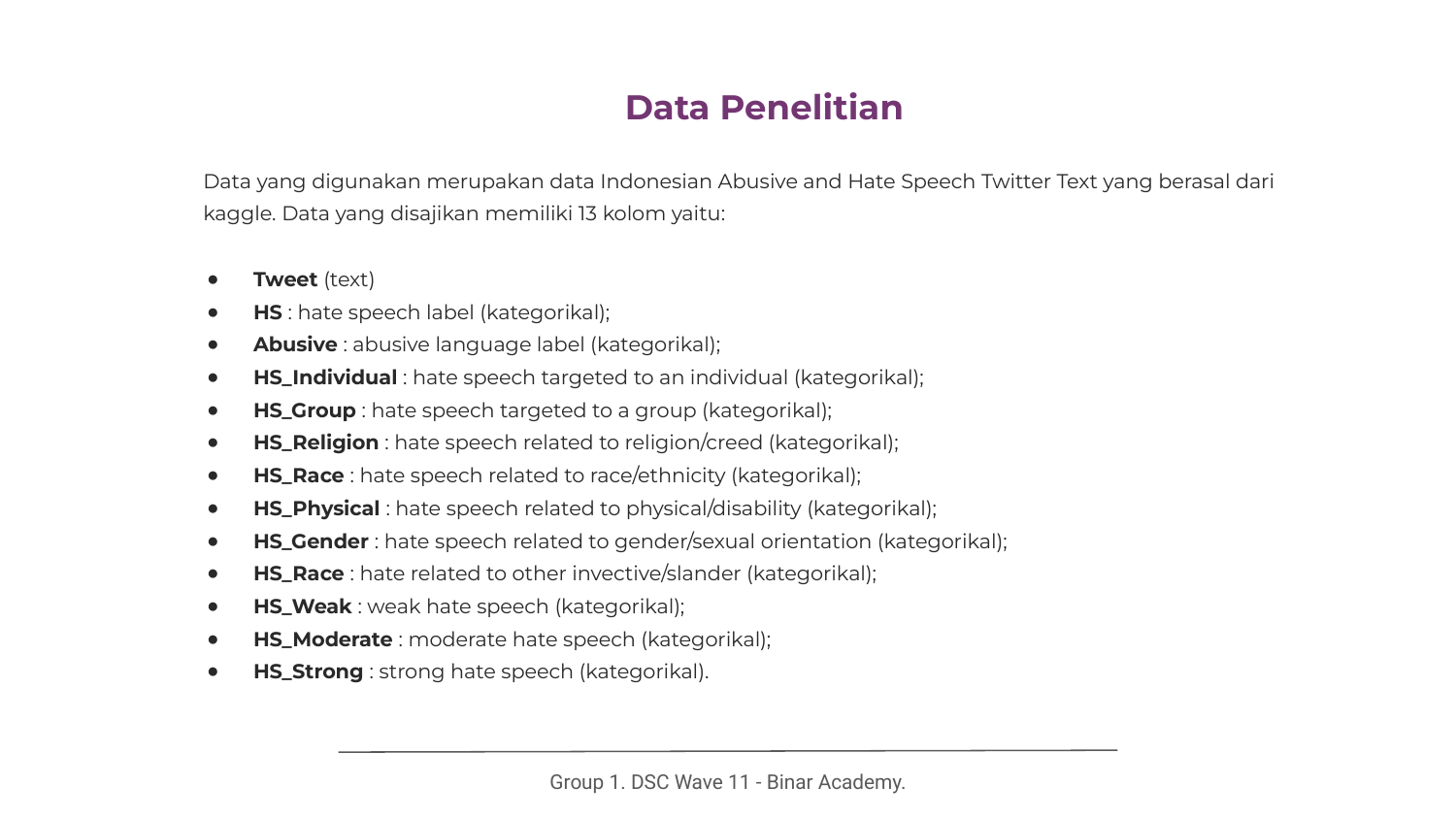

Pengantar
Data Penelitian

Data yang digunakan merupakan data Indonesian Abusive and Hate Speech Twitter Text yang berasal dari kaggle. Data yang disajikan memiliki 13 kolom yaitu:

Tweet (text)
HS : hate speech label (kategorikal);
Abusive : abusive language label (kategorikal);
HS_Individual : hate speech targeted to an individual (kategorikal);
HS_Group : hate speech targeted to a group (kategorikal);
HS_Religion : hate speech related to religion/creed (kategorikal);
HS_Race : hate speech related to race/ethnicity (kategorikal);
HS_Physical : hate speech related to physical/disability (kategorikal);
HS_Gender : hate speech related to gender/sexual orientation (kategorikal);
HS_Race : hate related to other invective/slander (kategorikal);
HS_Weak : weak hate speech (kategorikal);
HS_Moderate : moderate hate speech (kategorikal);
HS_Strong : strong hate speech (kategorikal).

# Pengantar
Group 1. DSC Wave 11 - Binar Academy.